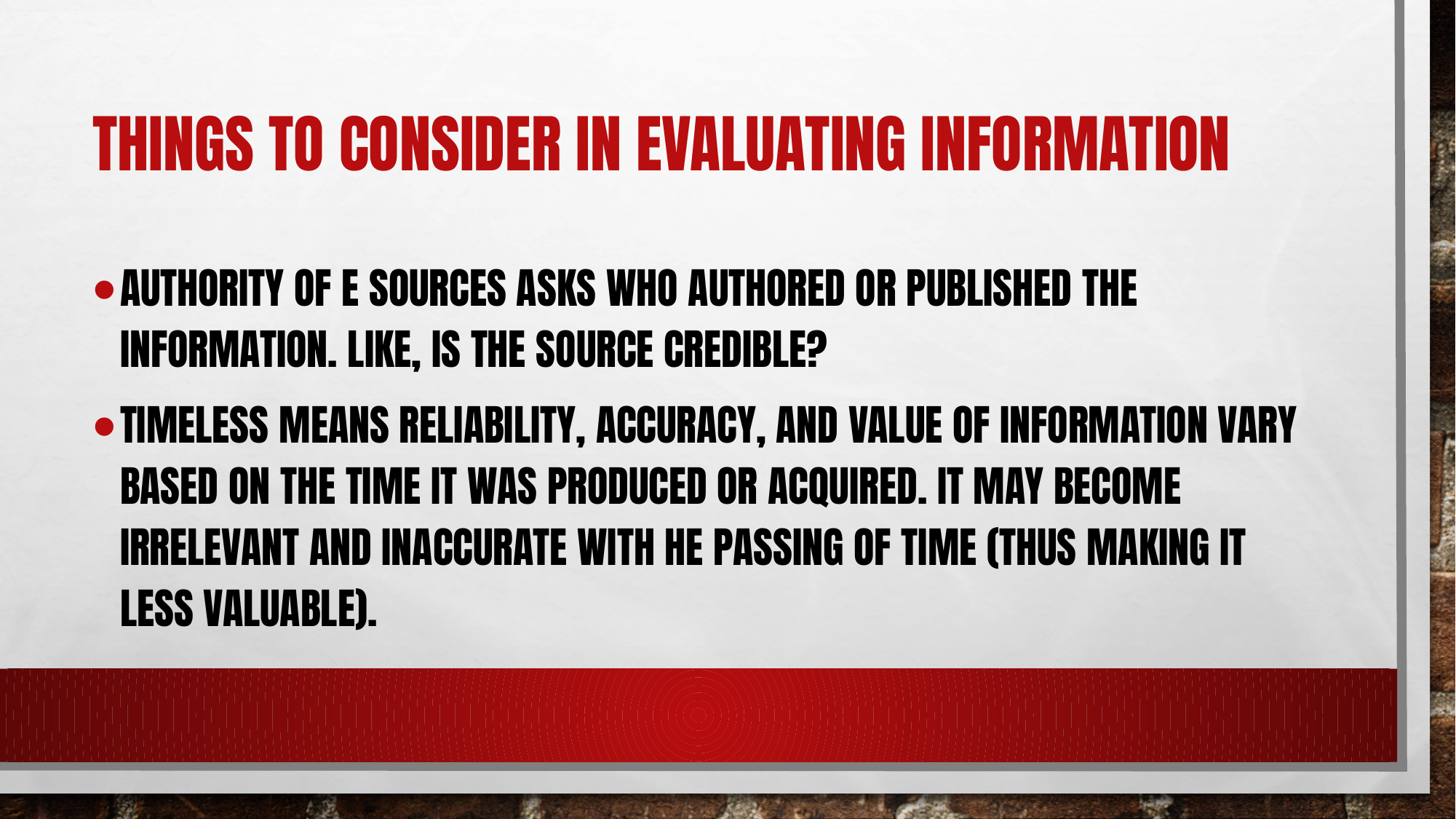

# Things to consider in evaluating information
Authority of e sources asks who authored or published the information. Like, is the source credible?
Timeless means reliability, accuracy, and value of information vary based on the time it was produced or acquired. It may become irrelevant and inaccurate with he passing of time (thus making it less valuable).